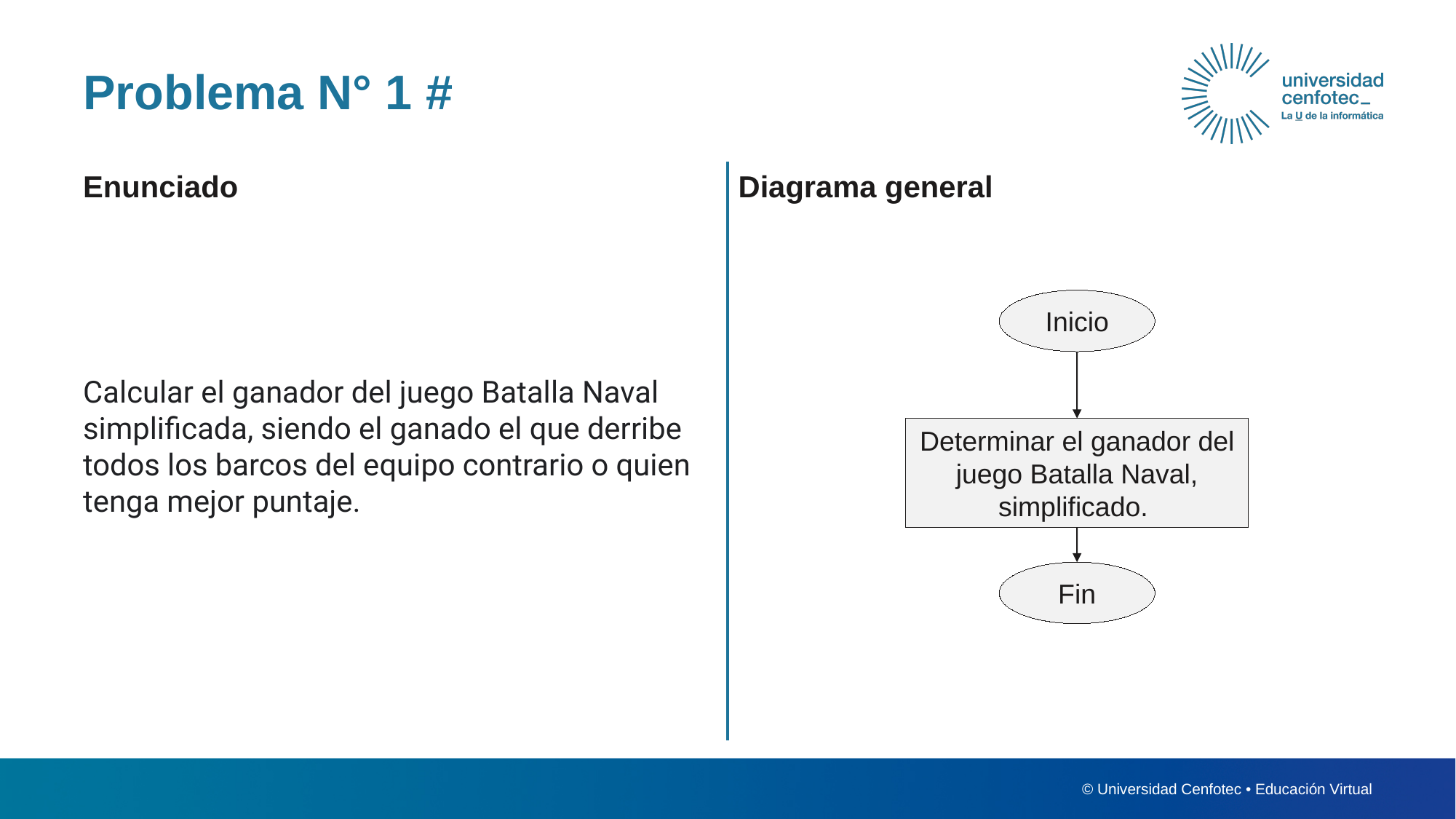

# Problema N° 1 #
Enunciado
Diagrama general
Inicio
Calcular el ganador del juego Batalla Naval simplificada, siendo el ganado el que derribe todos los barcos del equipo contrario o quien tenga mejor puntaje.
Determinar el ganador del juego Batalla Naval, simplificado.
Fin